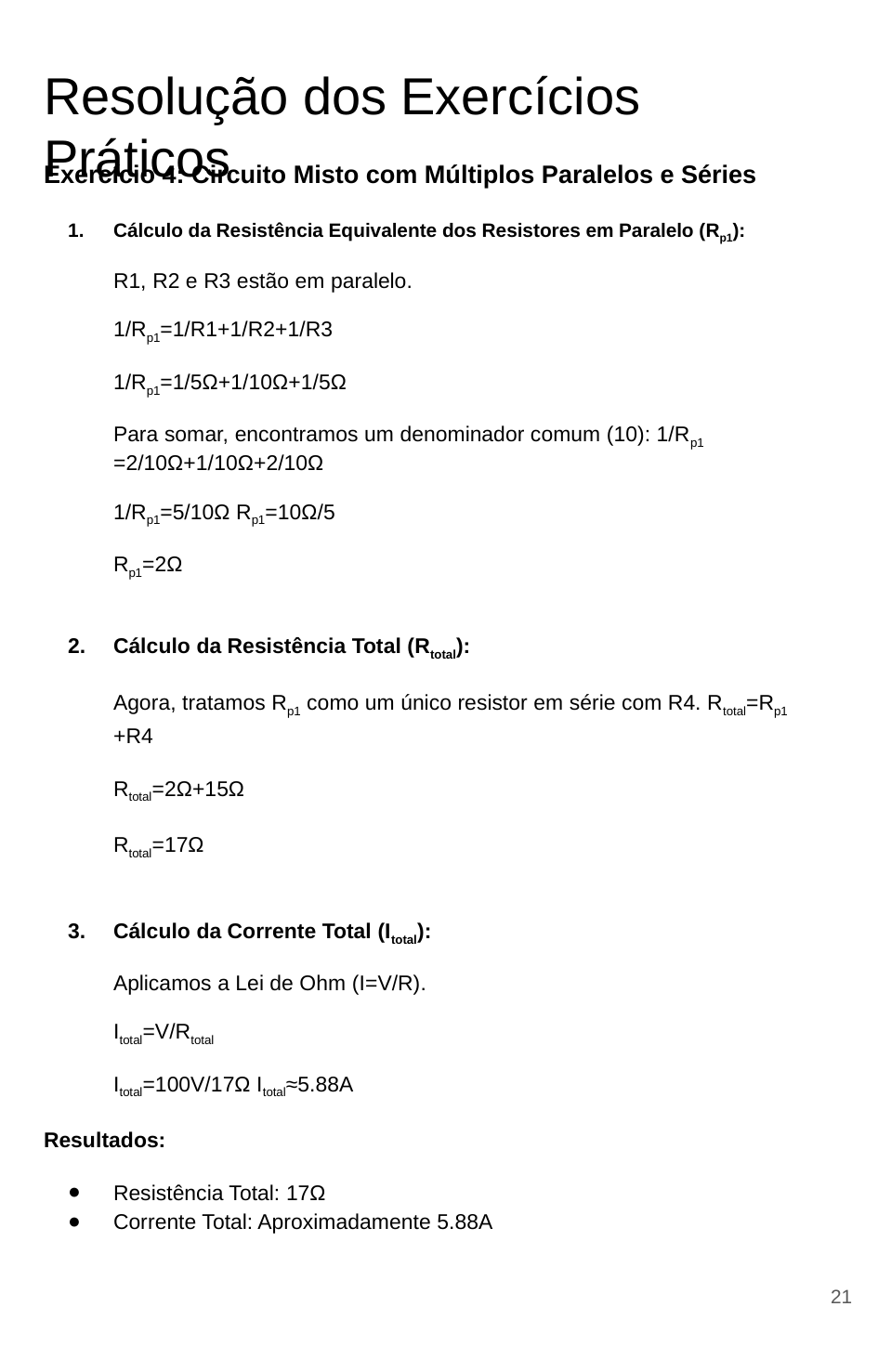

# Resolução dos Exercícios Práticos
Exercício 4: Circuito Misto com Múltiplos Paralelos e Séries
Cálculo da Resistência Equivalente dos Resistores em Paralelo (Rp1​):
R1, R2 e R3 estão em paralelo.
1/Rp1​=1/R1+1/R2+1/R3
1/Rp1​=1/5Ω+1/10Ω+1/5Ω
Para somar, encontramos um denominador comum (10): 1/Rp1​=2/10Ω+1/10Ω+2/10Ω
1/Rp1​=5/10Ω Rp1​=10Ω/5
Rp1​=2Ω
Cálculo da Resistência Total (Rtotal​):
Agora, tratamos Rp1​ como um único resistor em série com R4. Rtotal​=Rp1​+R4
Rtotal​=2Ω+15Ω
Rtotal​=17Ω
Cálculo da Corrente Total (Itotal​):
Aplicamos a Lei de Ohm (I=V/R).
Itotal​=V/Rtotal​
Itotal​=100V/17Ω Itotal​≈5.88A
Resultados:
Resistência Total: 17Ω
Corrente Total: Aproximadamente 5.88A

21